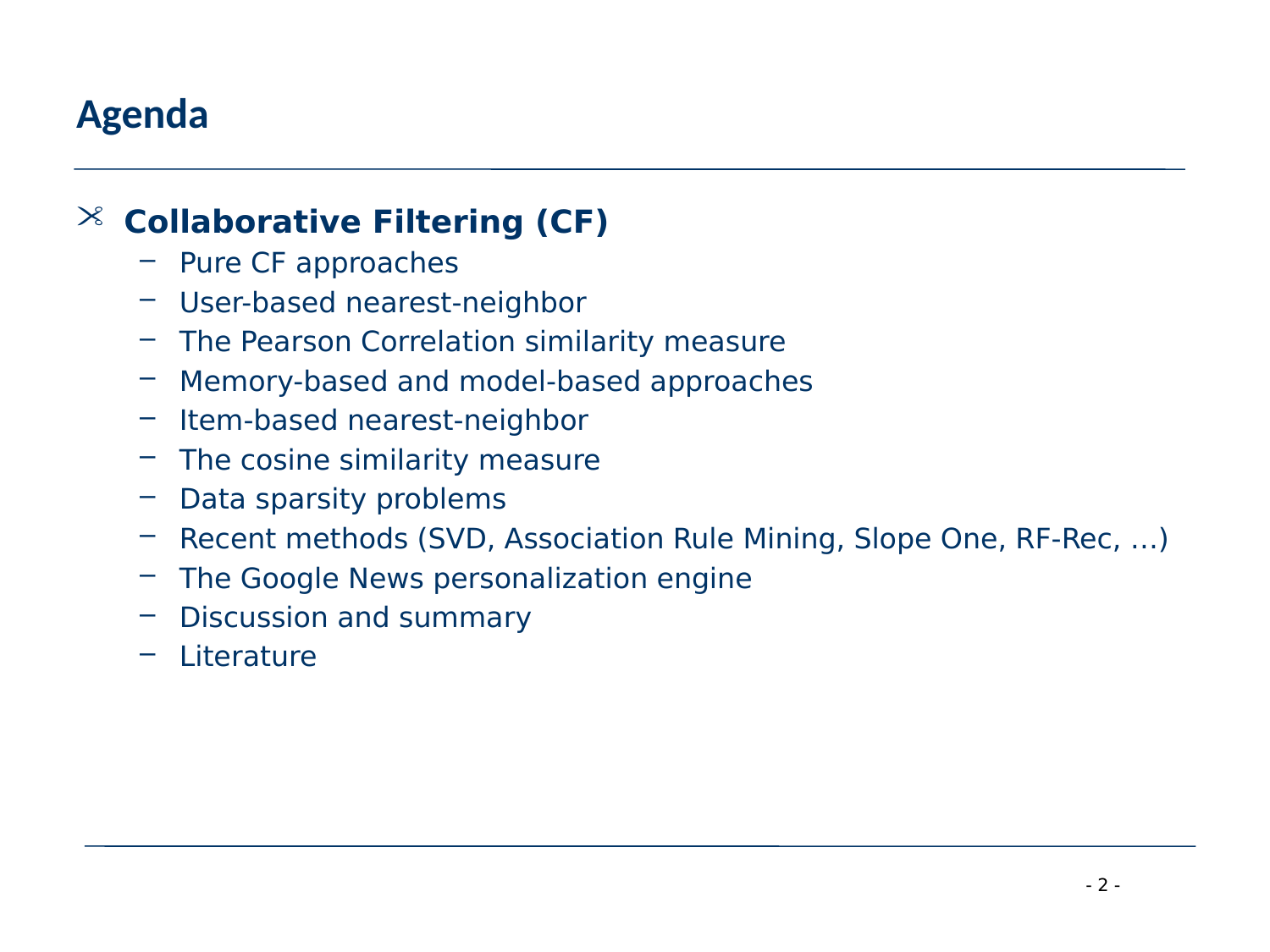

# Agenda
Collaborative Filtering (CF)
Pure CF approaches
User-based nearest-neighbor
The Pearson Correlation similarity measure
Memory-based and model-based approaches
Item-based nearest-neighbor
The cosine similarity measure
Data sparsity problems
Recent methods (SVD, Association Rule Mining, Slope One, RF-Rec, …)
The Google News personalization engine
Discussion and summary
Literature